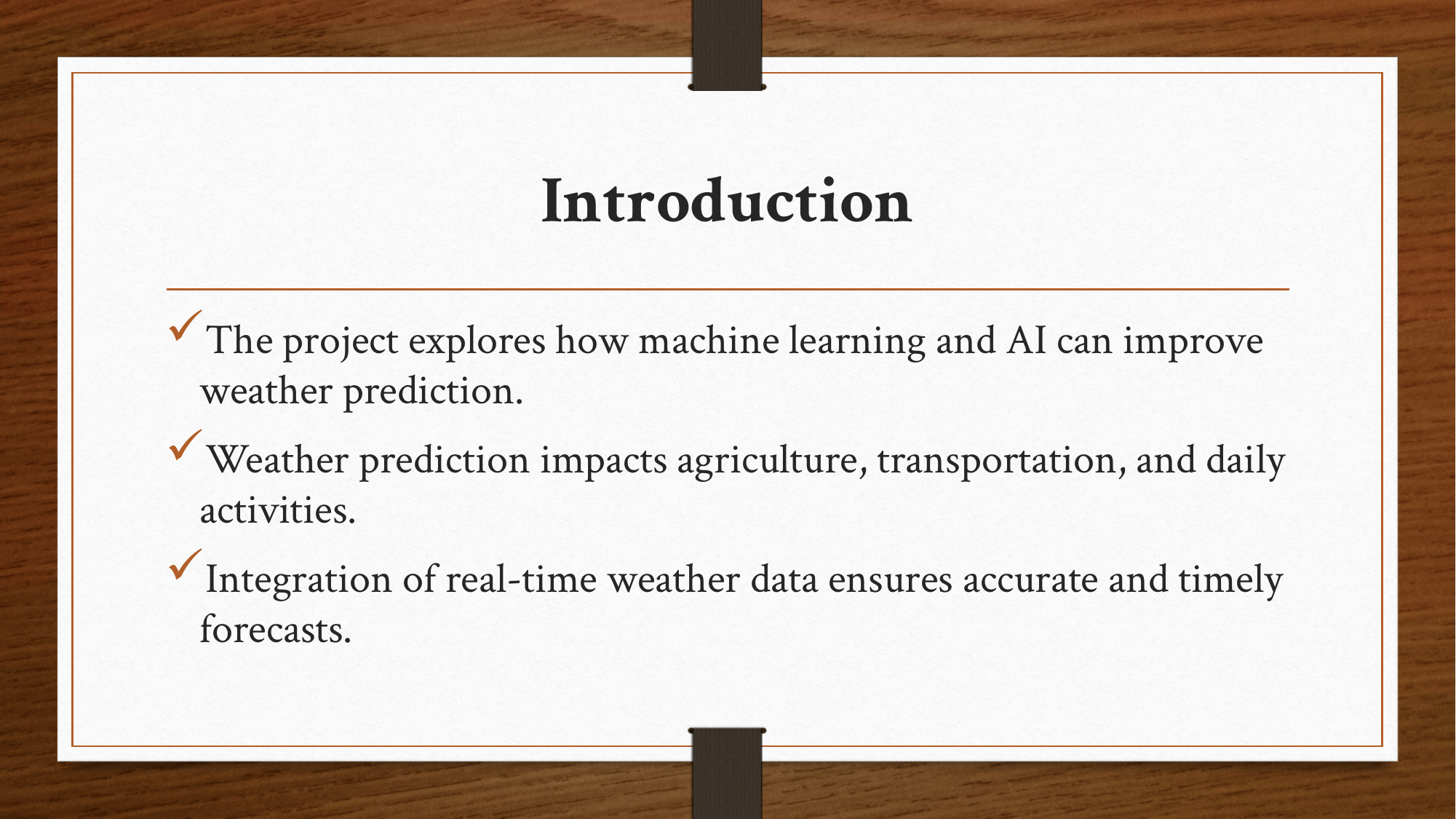

# Introduction
The project explores how machine learning and AI can improve weather prediction.
Weather prediction impacts agriculture, transportation, and daily activities.
Integration of real-time weather data ensures accurate and timely forecasts.